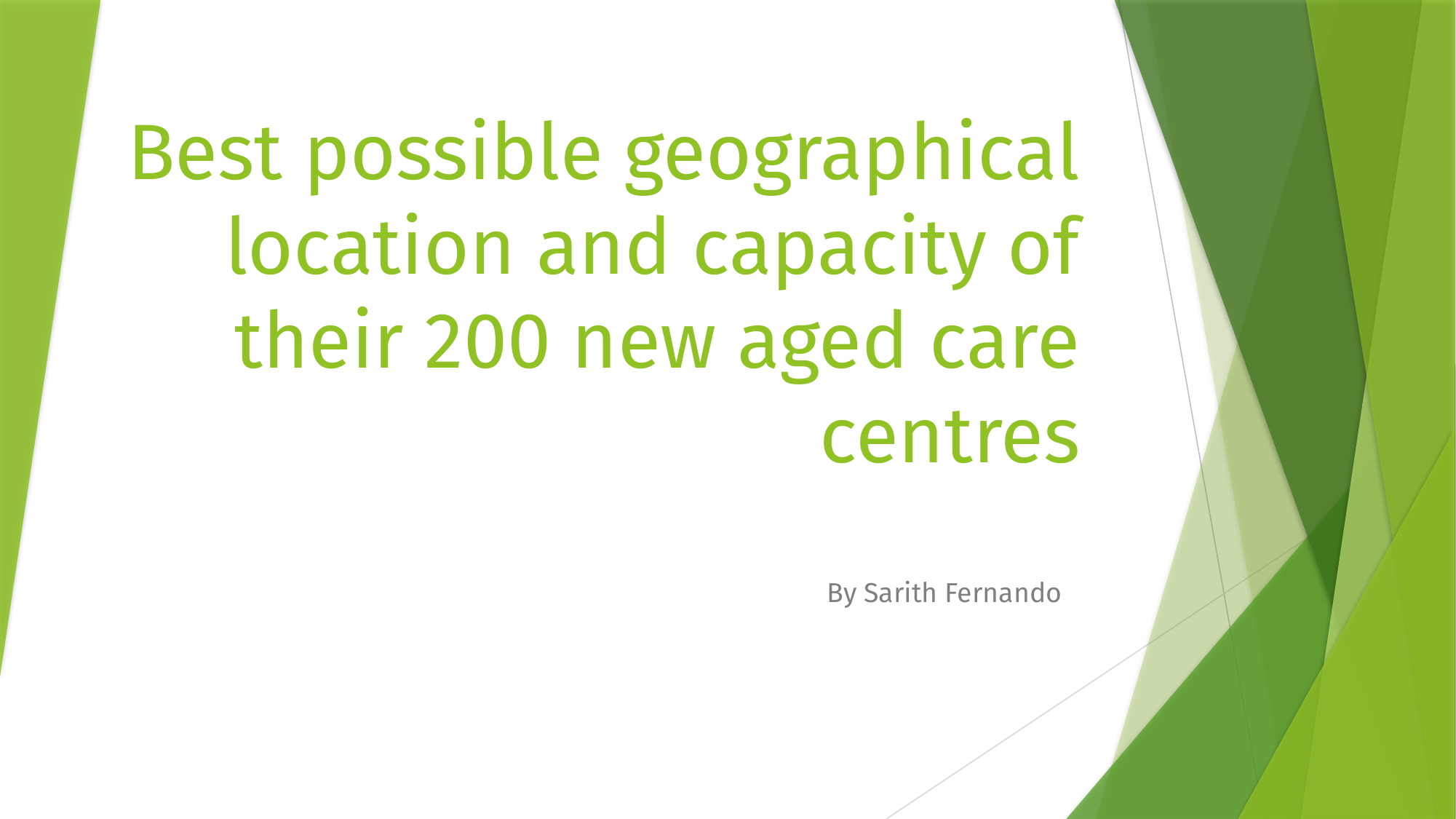

# Best possible geographical location and capacity of their 200 new aged care centres
By Sarith Fernando